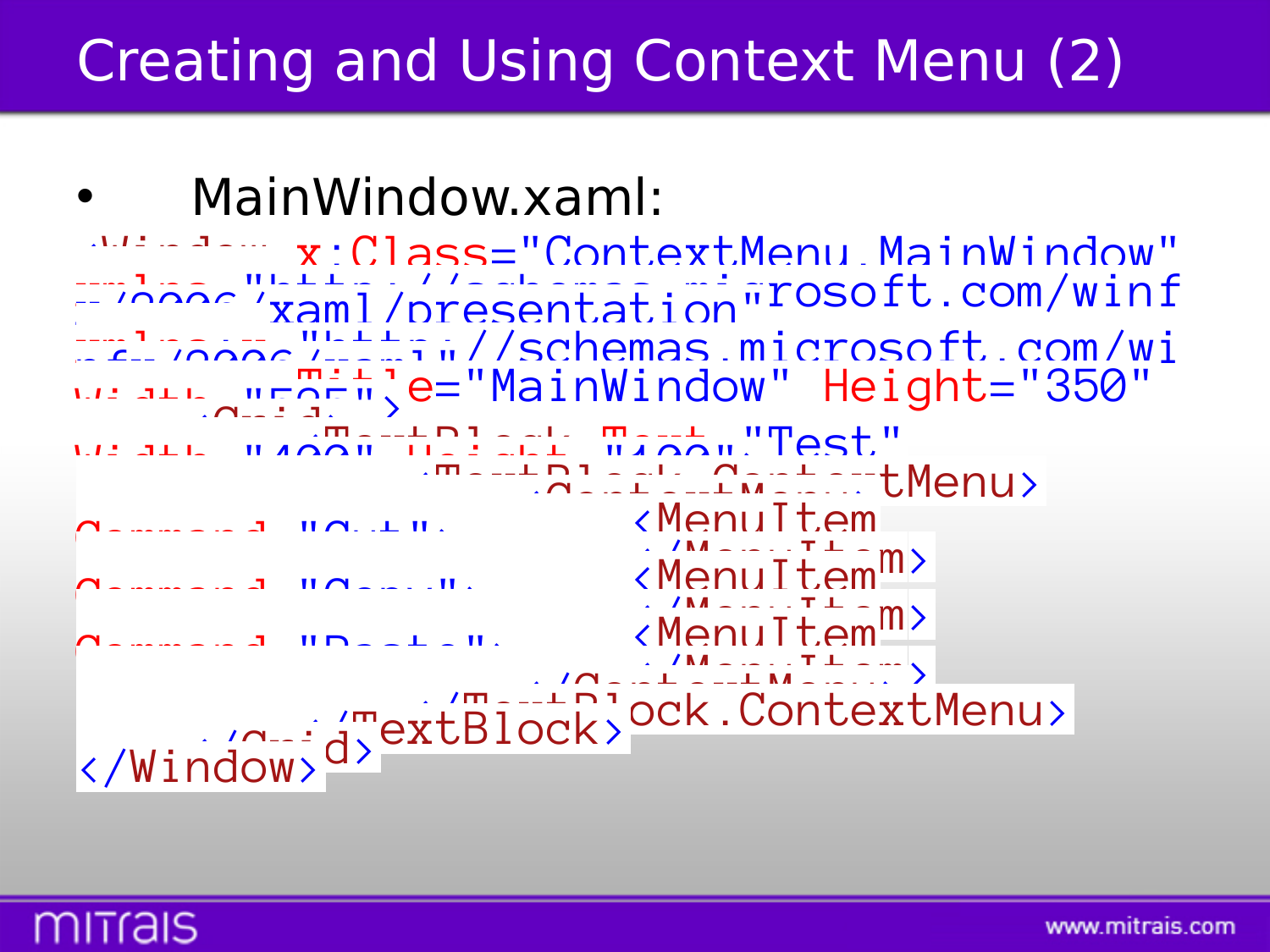

# Creating and Using Context Menu (2)
MainWindow.xaml:

<Window x:Class="ContextMenu.MainWindow"
        xmlns="http://schemas.microsoft.com/winfx/2006/xaml/presentation"
        xmlns:x="http://schemas.microsoft.com/winfx/2006/xaml"
        Title="MainWindow" Height="350" Width="525">
    <Grid>
        <TextBlock Text="Test" Width="400" Height="100">
            <TextBlock.ContextMenu>
                <ContextMenu>
                    <MenuItem Command="Cut">
                    </MenuItem>
                    <MenuItem Command="Copy">
                    </MenuItem>
                    <MenuItem Command="Paste">
                    </MenuItem>
                </ContextMenu>
            </TextBlock.ContextMenu>
        </TextBlock>
    </Grid>
</Window>